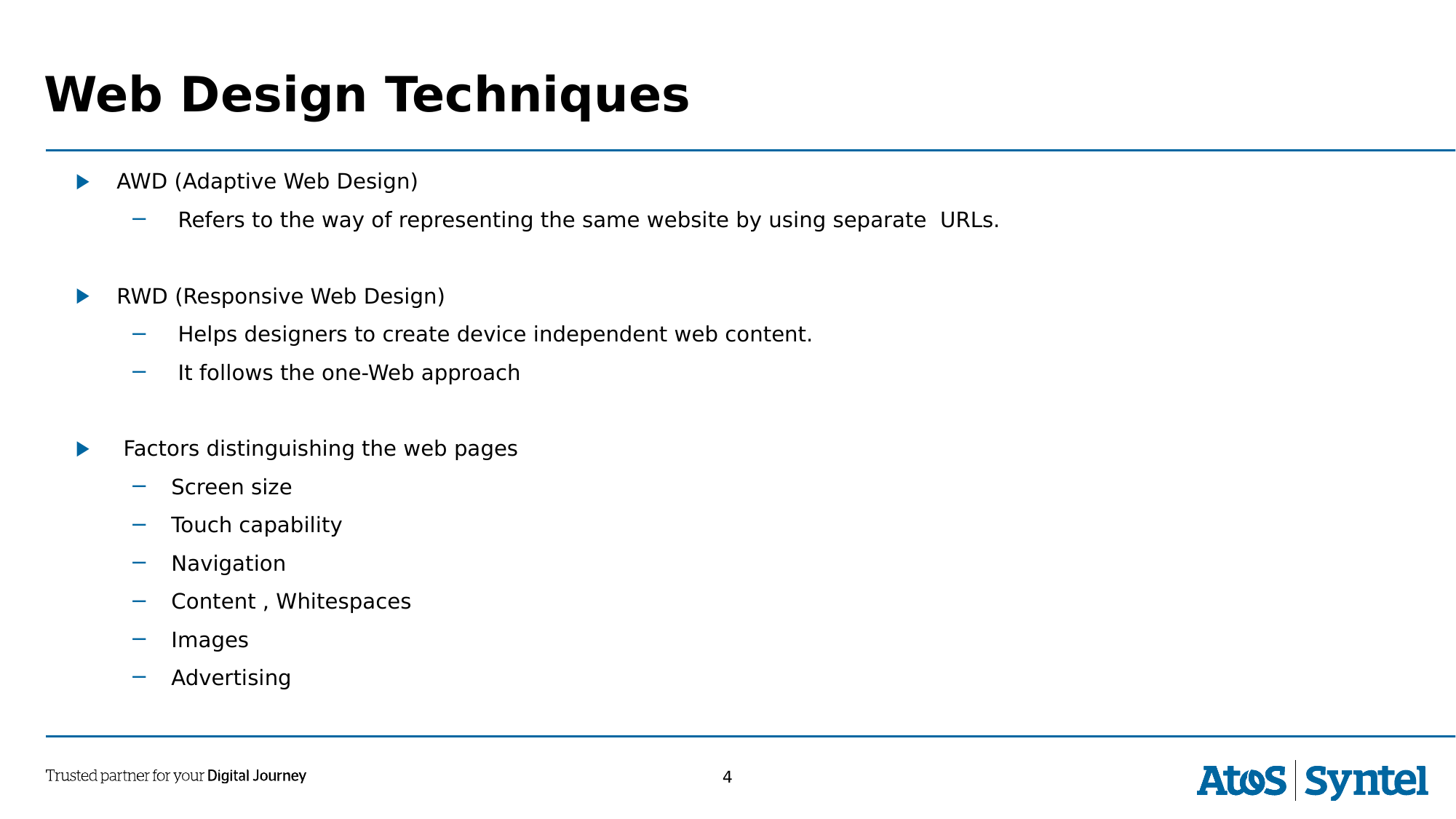

# Web Design Techniques
 AWD (Adaptive Web Design)
  Refers to the way of representing the same website by using separate  URLs.

 RWD (Responsive Web Design)
  Helps designers to create device independent web content.
  It follows the one-Web approach

  Factors distinguishing the web pages
 Screen size
 Touch capability
 Navigation
 Content , Whitespaces
 Images
 Advertising